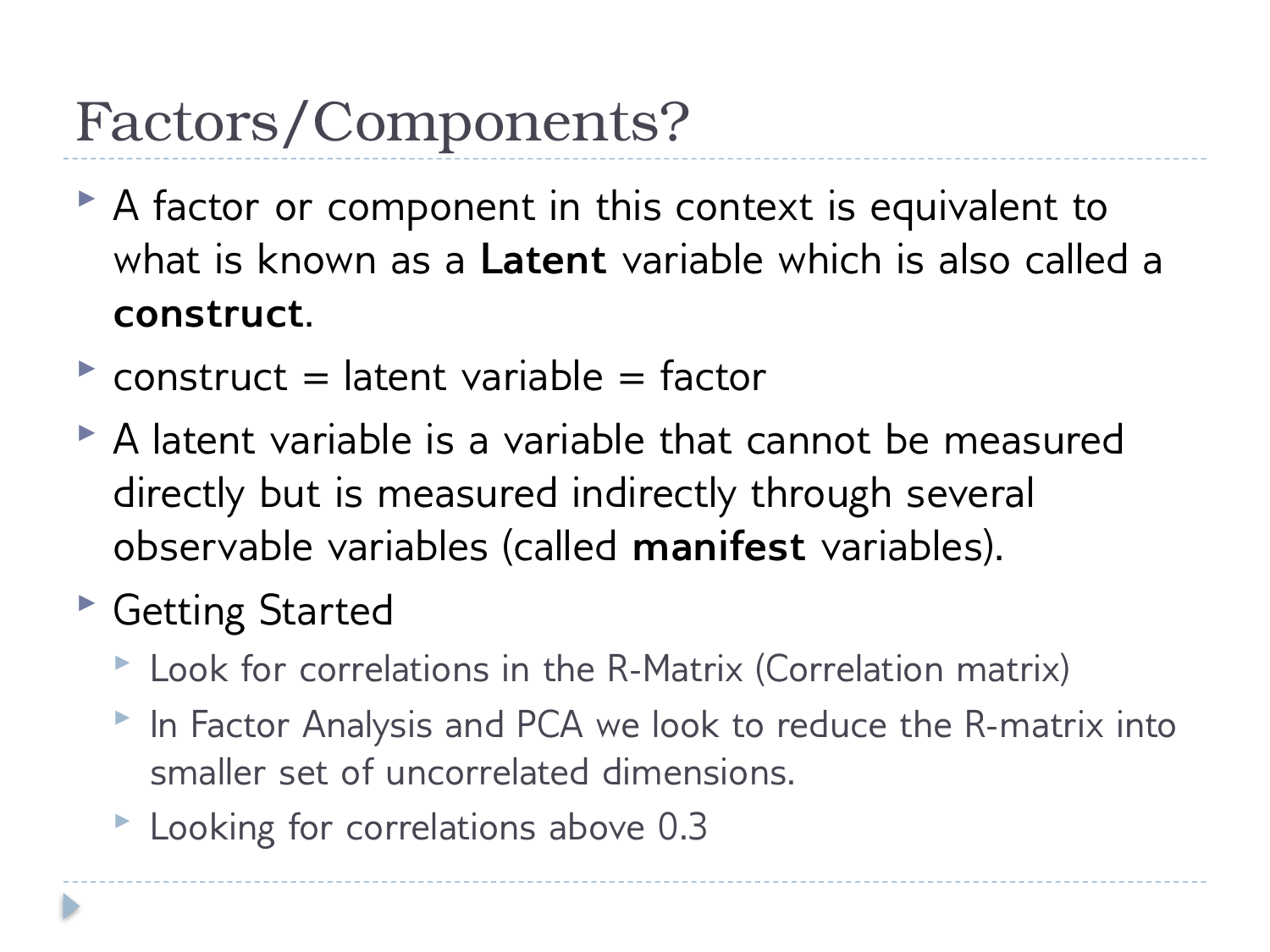

# Factors/Components?
A factor or component in this context is equivalent to what is known as a Latent variable which is also called a construct.
construct = latent variable = factor
A latent variable is a variable that cannot be measured directly but is measured indirectly through several observable variables (called manifest variables).
Getting Started
Look for correlations in the R-Matrix (Correlation matrix)
In Factor Analysis and PCA we look to reduce the R-matrix into smaller set of uncorrelated dimensions.
Looking for correlations above 0.3